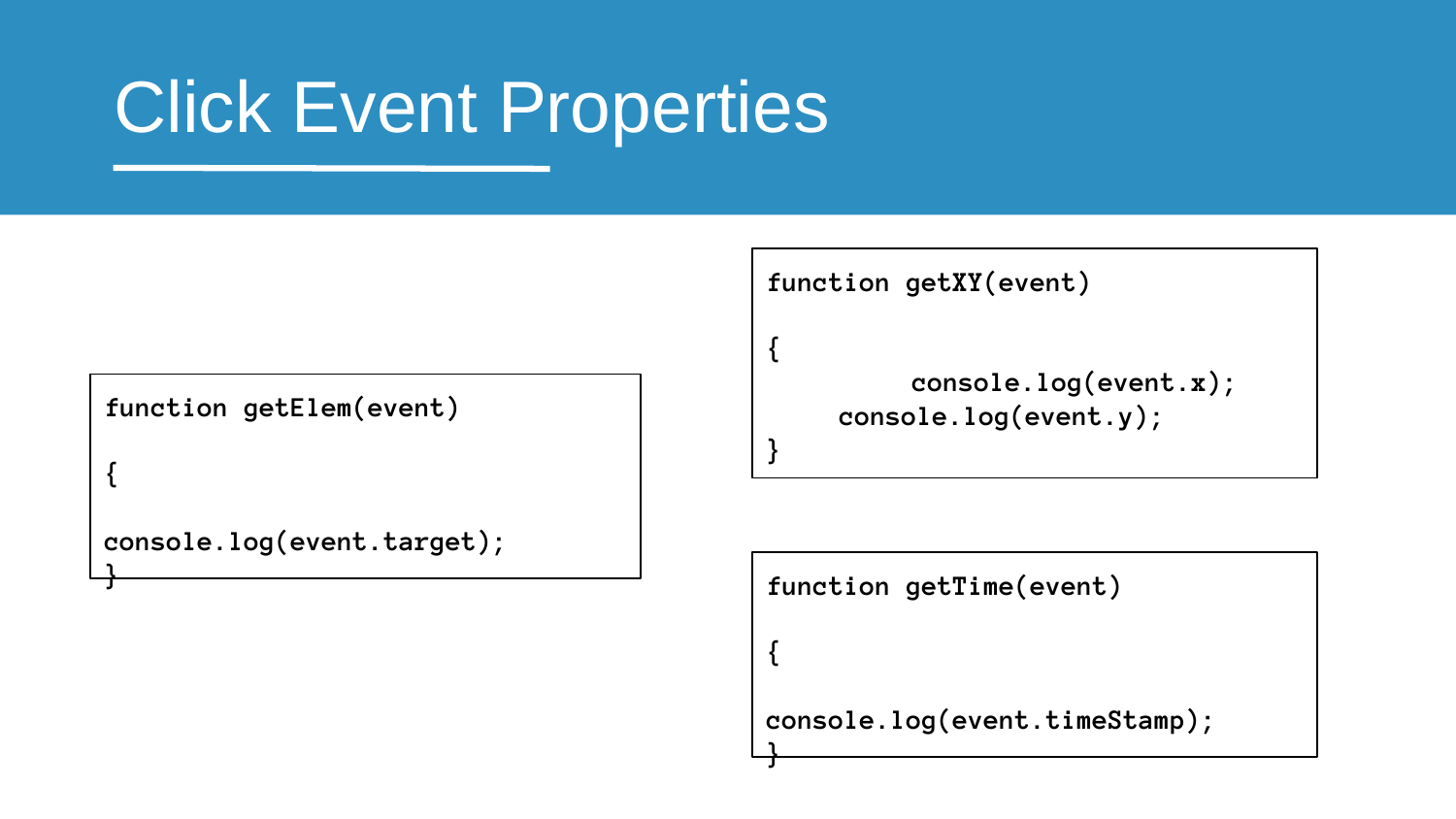

# Click Event Properties

function getXY(event)
{
	console.log(event.x);
console.log(event.y);
}

function getElem(event)
{
	console.log(event.target);
}

function getTime(event)
{
	console.log(event.timeStamp);
}